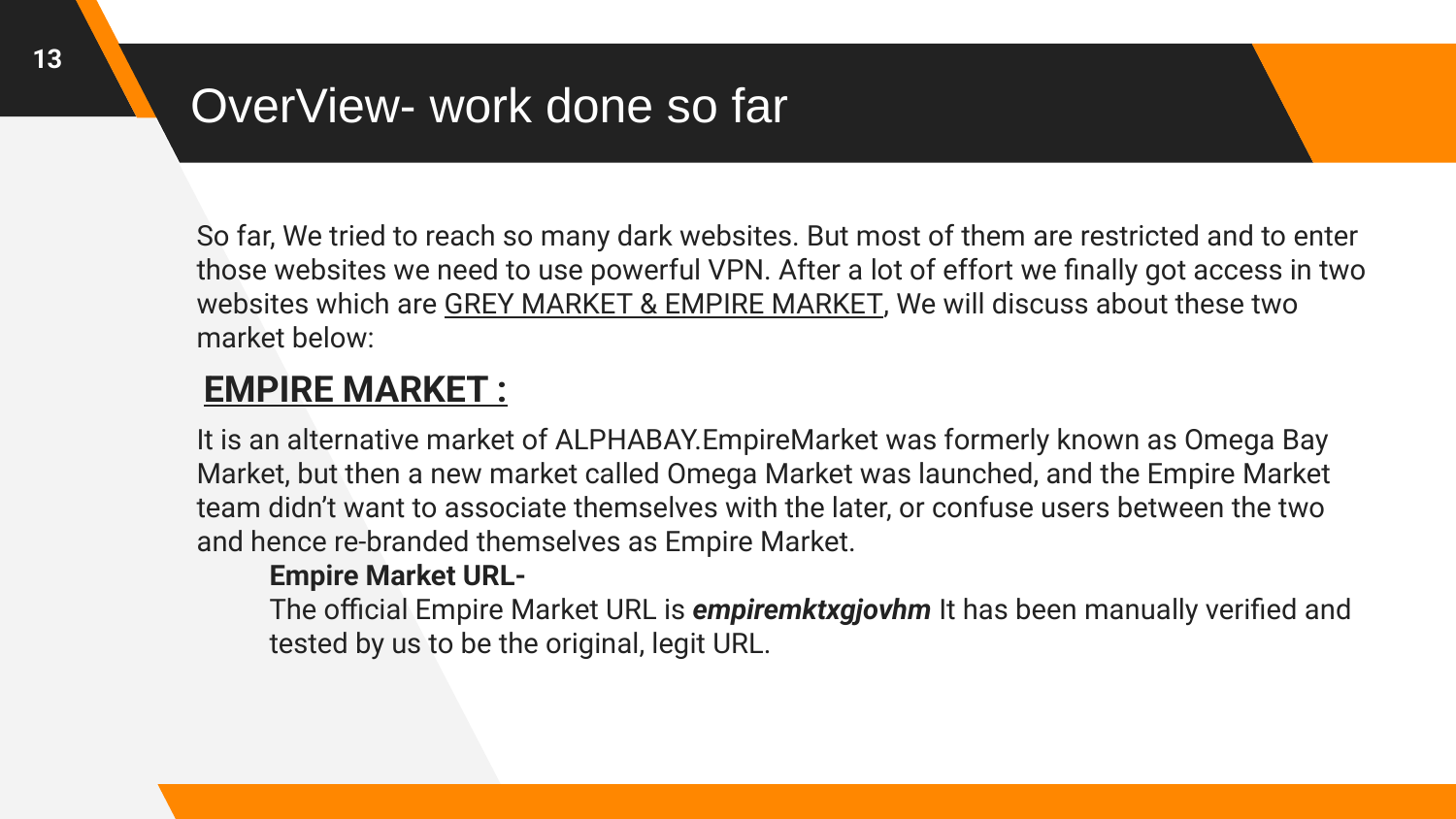

13
# OverView- work done so far
So far, We tried to reach so many dark websites. But most of them are restricted and to enter those websites we need to use powerful VPN. After a lot of effort we finally got access in two websites which are GREY MARKET & EMPIRE MARKET, We will discuss about these two market below:
 EMPIRE MARKET :
It is an alternative market of ALPHABAY.EmpireMarket was formerly known as Omega Bay Market, but then a new market called Omega Market was launched, and the Empire Market team didn’t want to associate themselves with the later, or confuse users between the two and hence re-branded themselves as Empire Market.
Empire Market URL-
The official Empire Market URL is empiremktxgjovhm It has been manually verified and tested by us to be the original, legit URL.